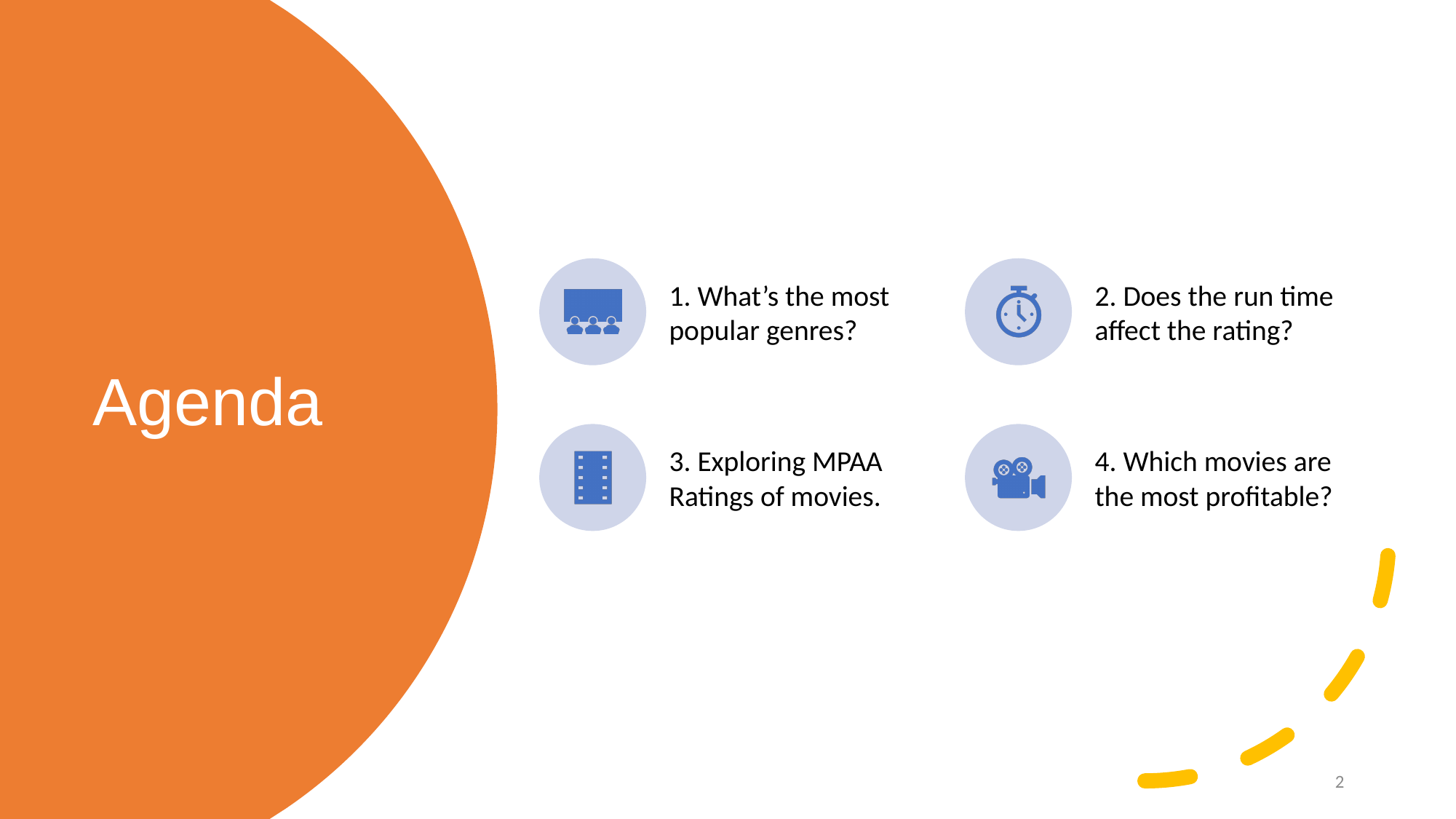

# Agenda
1. What’s the most popular genres?
2. Does the run time affect the rating?
3. Exploring MPAA Ratings of movies.
4. Which movies are the most profitable?

2